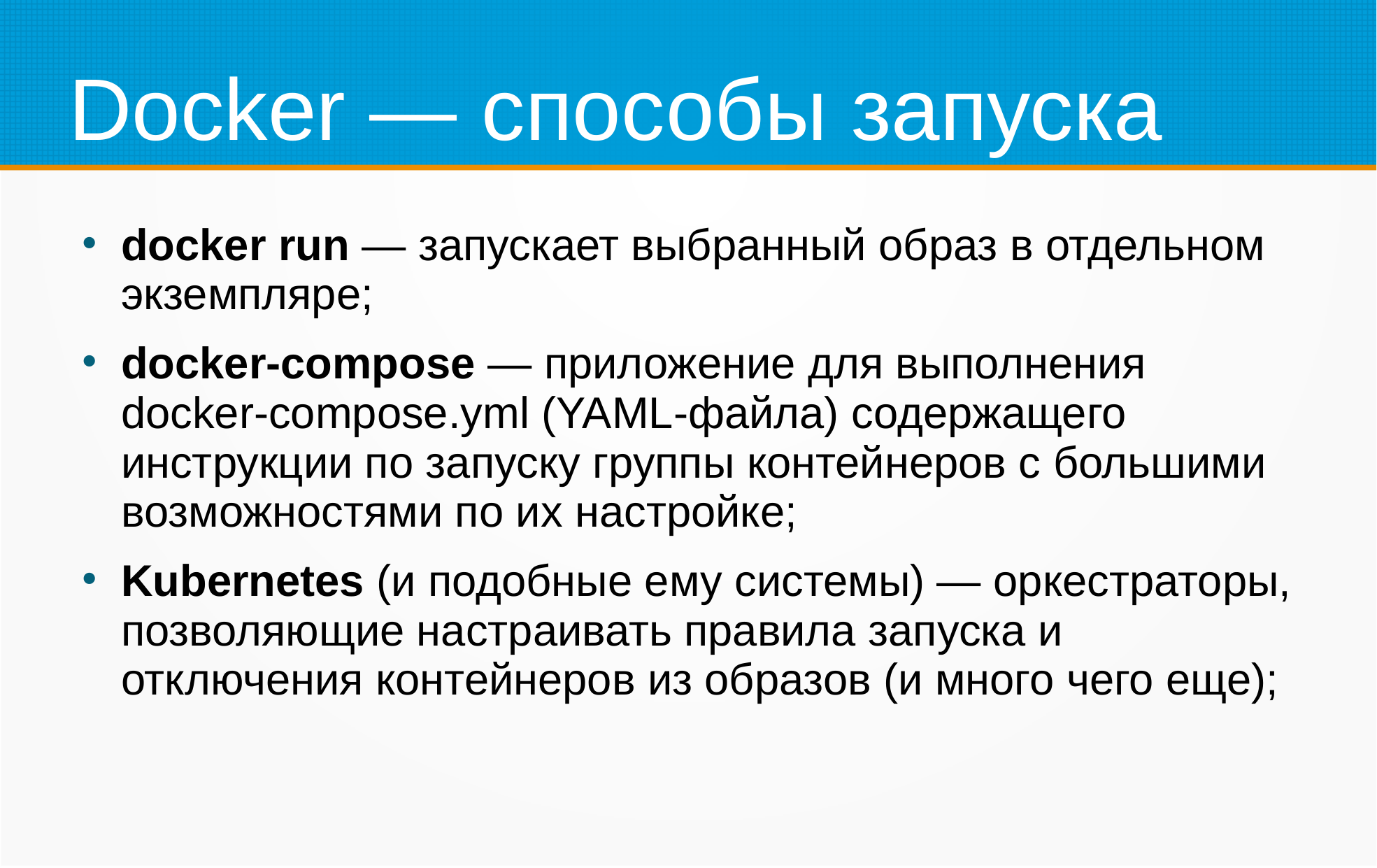

Docker — способы запуска
docker run — запускает выбранный образ в отдельном экземпляре;
docker-compose — приложение для выполнения docker-compose.yml (YAML-файла) содержащего инструкции по запуску группы контейнеров с большими возможностями по их настройке;
Kubernetes (и подобные ему системы) — оркестраторы, позволяющие настраивать правила запуска и отключения контейнеров из образов (и много чего еще);